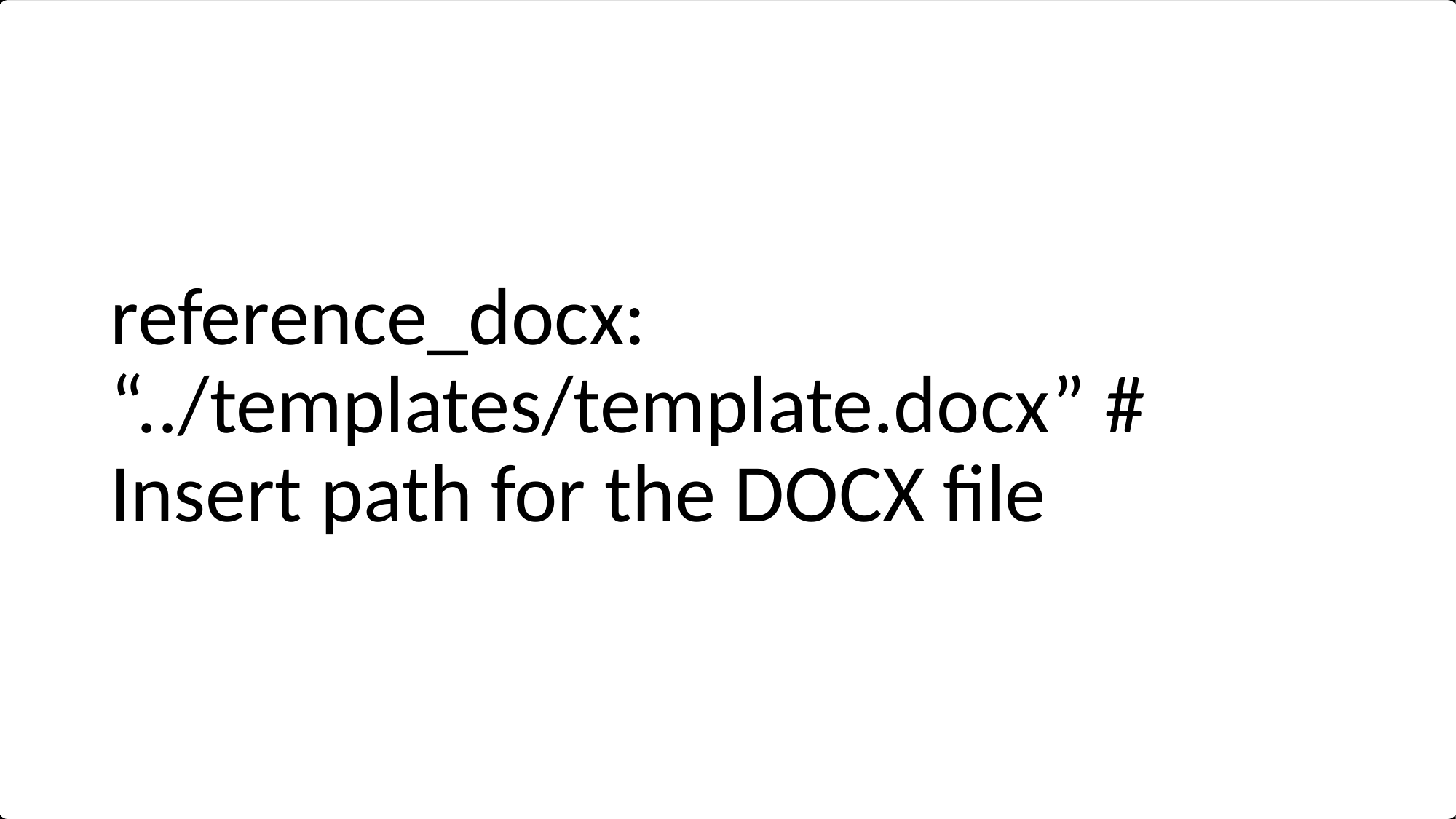

# reference_docx: “../templates/template.docx” # Insert path for the DOCX file